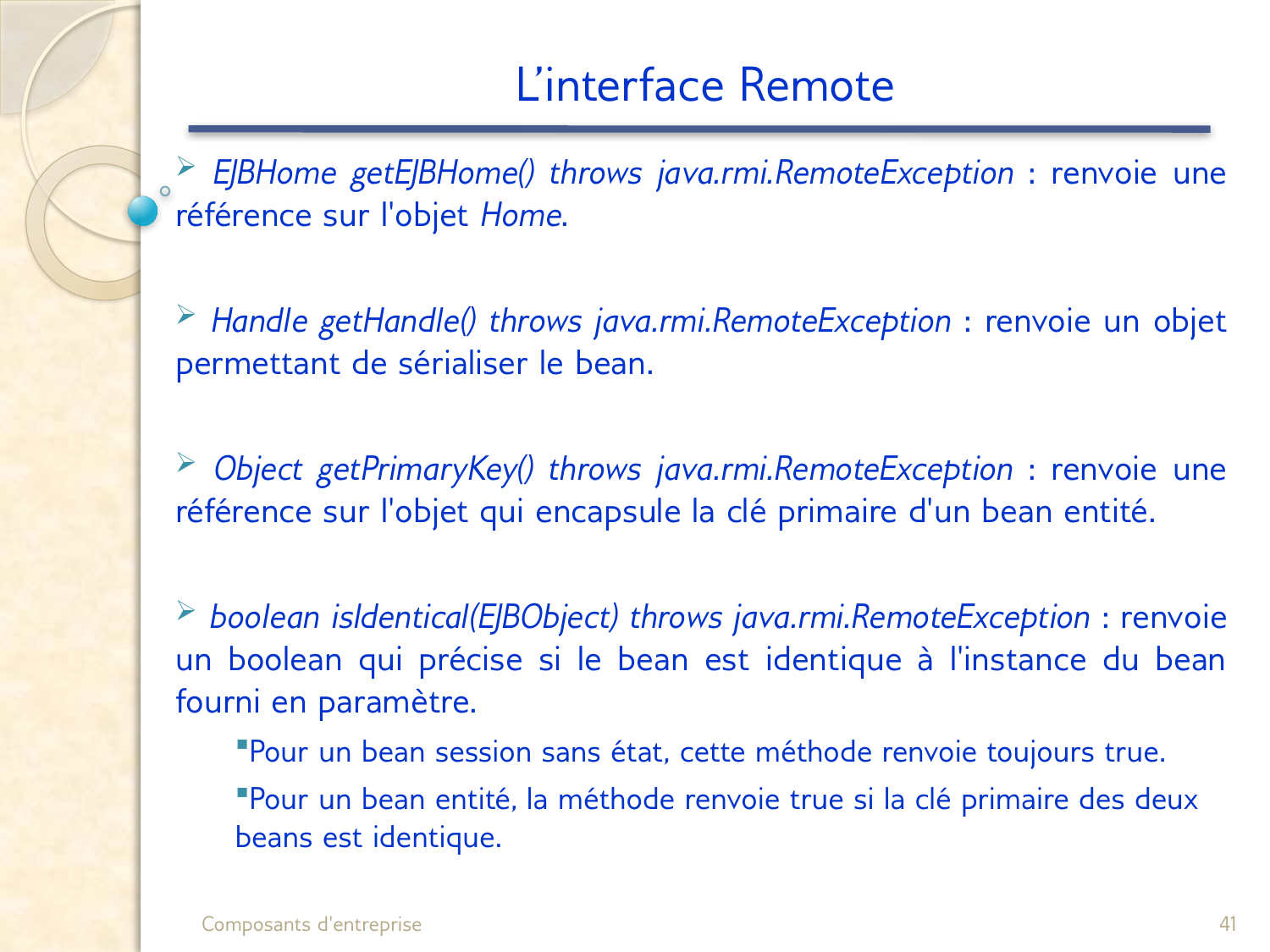

# L’interface Remote
 EJBHome getEJBHome() throws java.rmi.RemoteException : renvoie une référence sur l'objet Home.

 Handle getHandle() throws java.rmi.RemoteException : renvoie un objet permettant de sérialiser le bean.

 Object getPrimaryKey() throws java.rmi.RemoteException : renvoie une référence sur l'objet qui encapsule la clé primaire d'un bean entité.

 boolean isIdentical(EJBObject) throws java.rmi.RemoteException : renvoie un boolean qui précise si le bean est identique à l'instance du bean fourni en paramètre.
Pour un bean session sans état, cette méthode renvoie toujours true.
Pour un bean entité, la méthode renvoie true si la clé primaire des deux beans est identique.

Composants d'entreprise
41